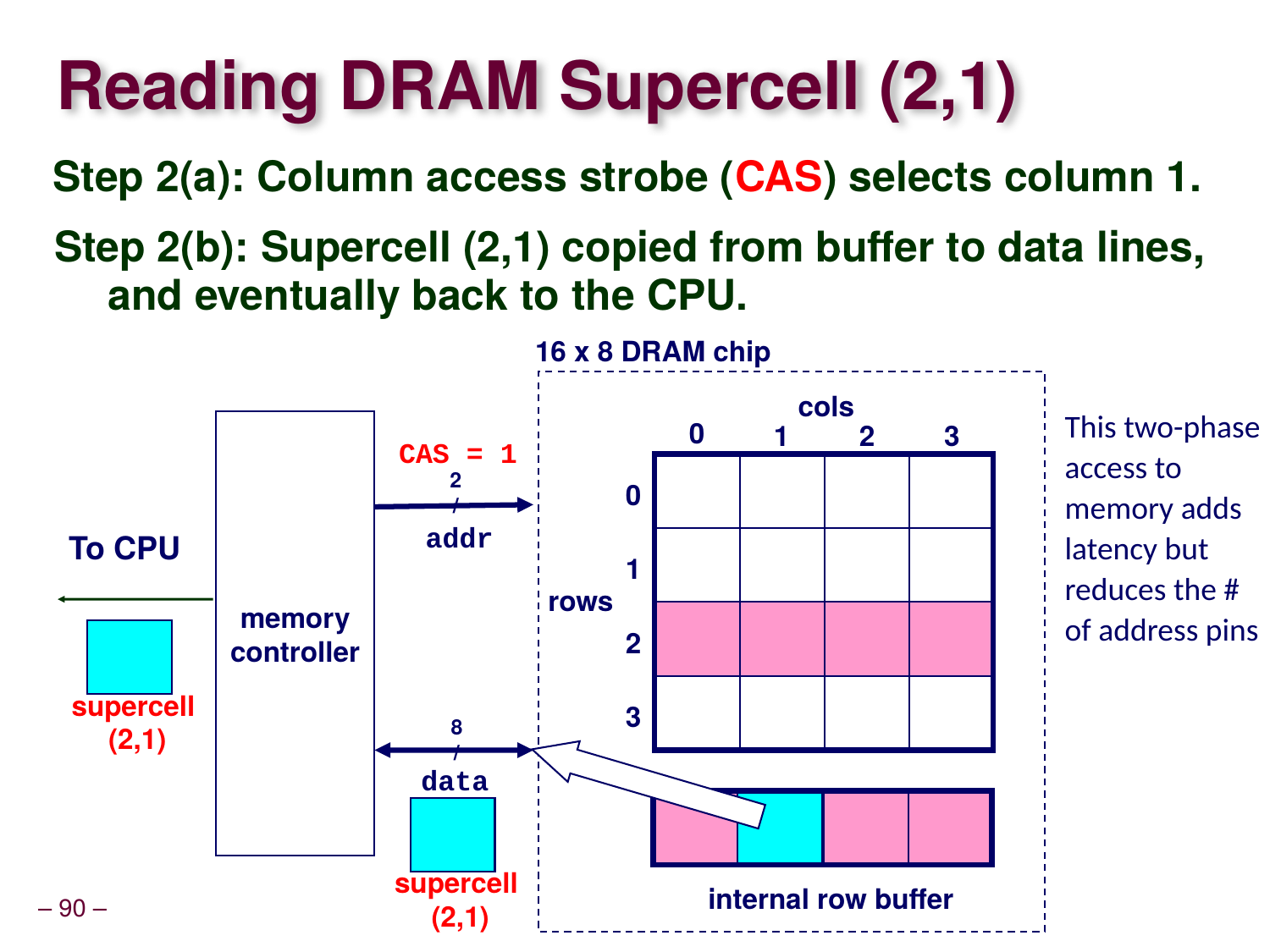

# Reading DRAM Supercell (2,1)
Step 2(a): Column access strobe (CAS) selects column 1.
Step 2(b): Supercell (2,1) copied from buffer to data lines, and eventually back to the CPU.
16 x 8 DRAM chip

cols
0
memory
controller
1
2
3
This two-phase
access to
memory adds
latency but
reduces the #
of address pins
CAS = 1

2
/
0

addr
To CPU

supercell
(2,1)

1
rows

2

3
8
/

data

supercell
(2,1)
internal row buffer
internal buffer